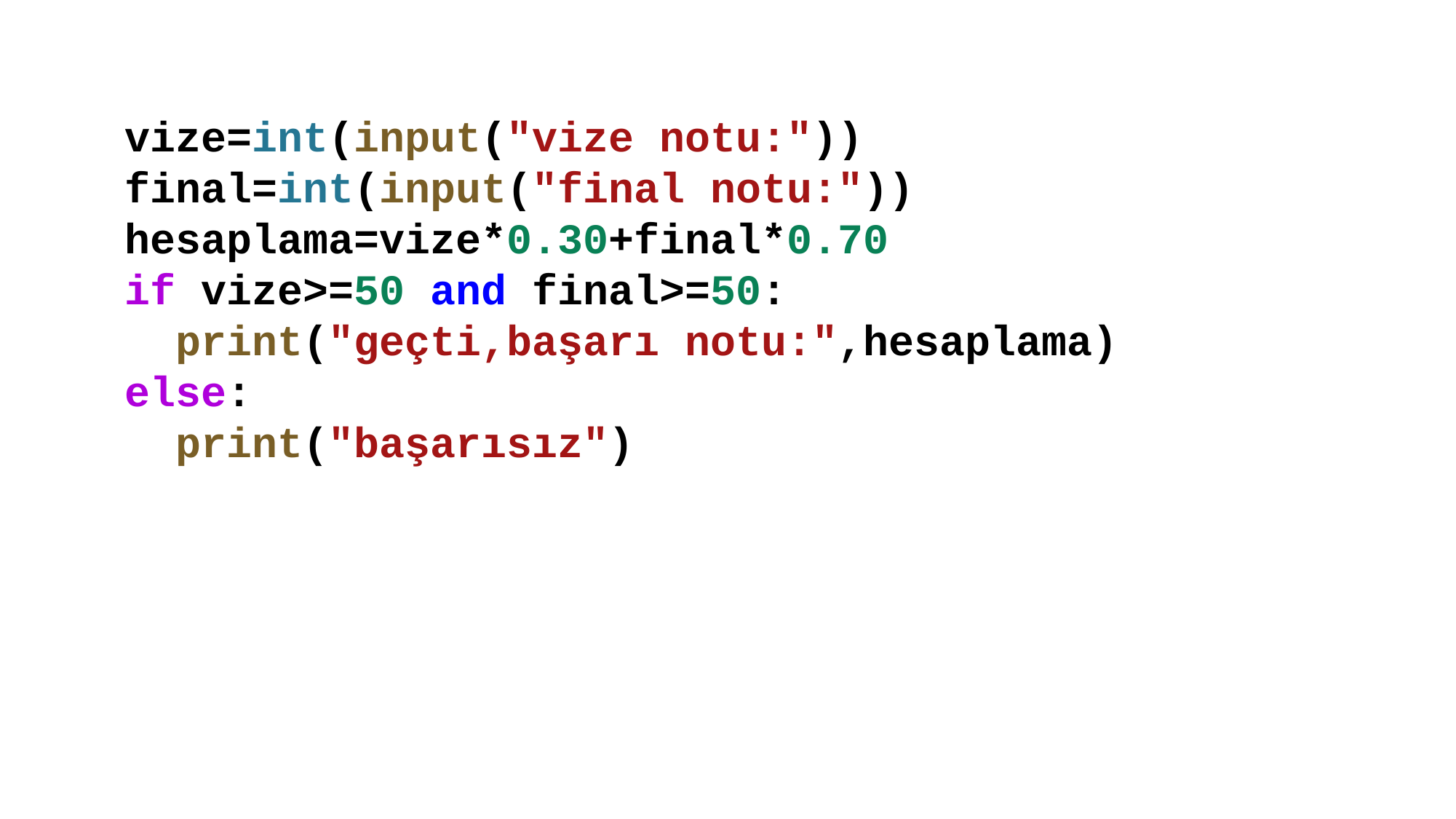

vize=int(input("vize notu:"))
final=int(input("final notu:"))
hesaplama=vize*0.30+final*0.70
if vize>=50 and final>=50:
  print("geçti,başarı notu:",hesaplama)
else:
  print("başarısız")